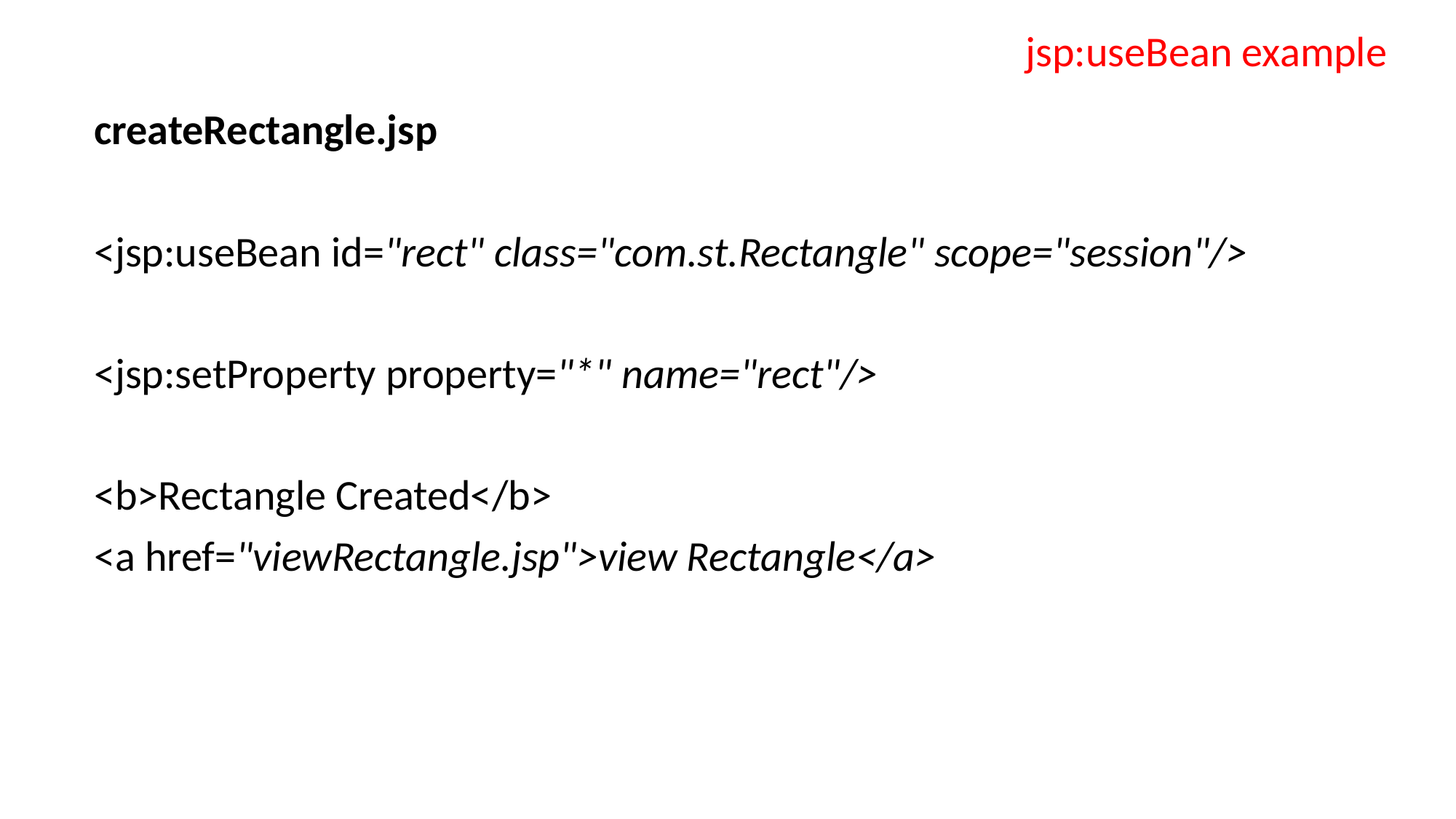

# jsp:useBean example
createRectangle.jsp

<jsp:useBean id="rect" class="com.st.Rectangle" scope="session"/>

<jsp:setProperty property="*" name="rect"/>

<b>Rectangle Created</b>
<a href="viewRectangle.jsp">view Rectangle</a>